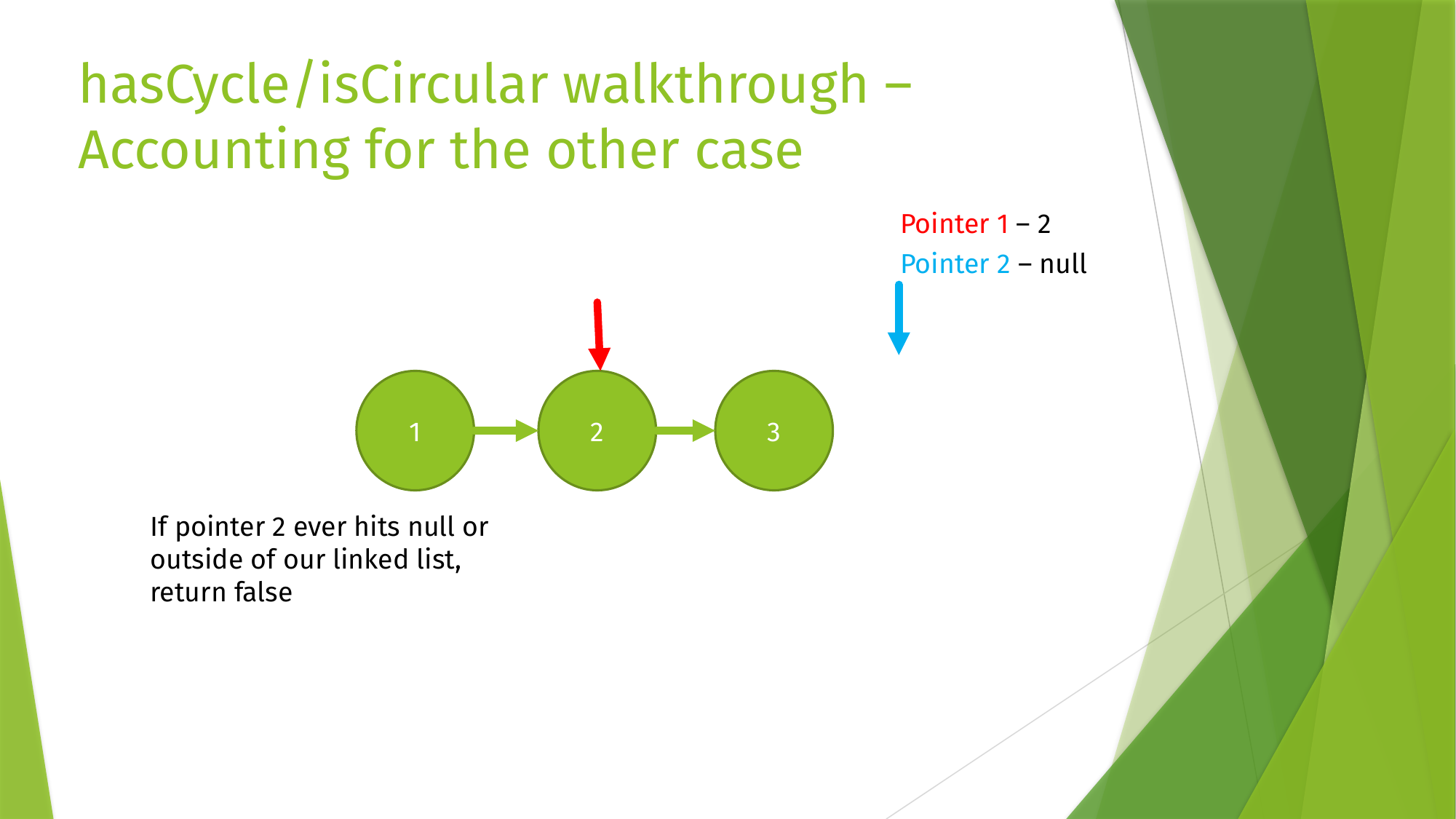

# hasCycle/isCircular walkthrough – Accounting for the other case
Pointer 1 – 2
Pointer 2 – null
1
2
3
If pointer 2 ever hits null or outside of our linked list, return false